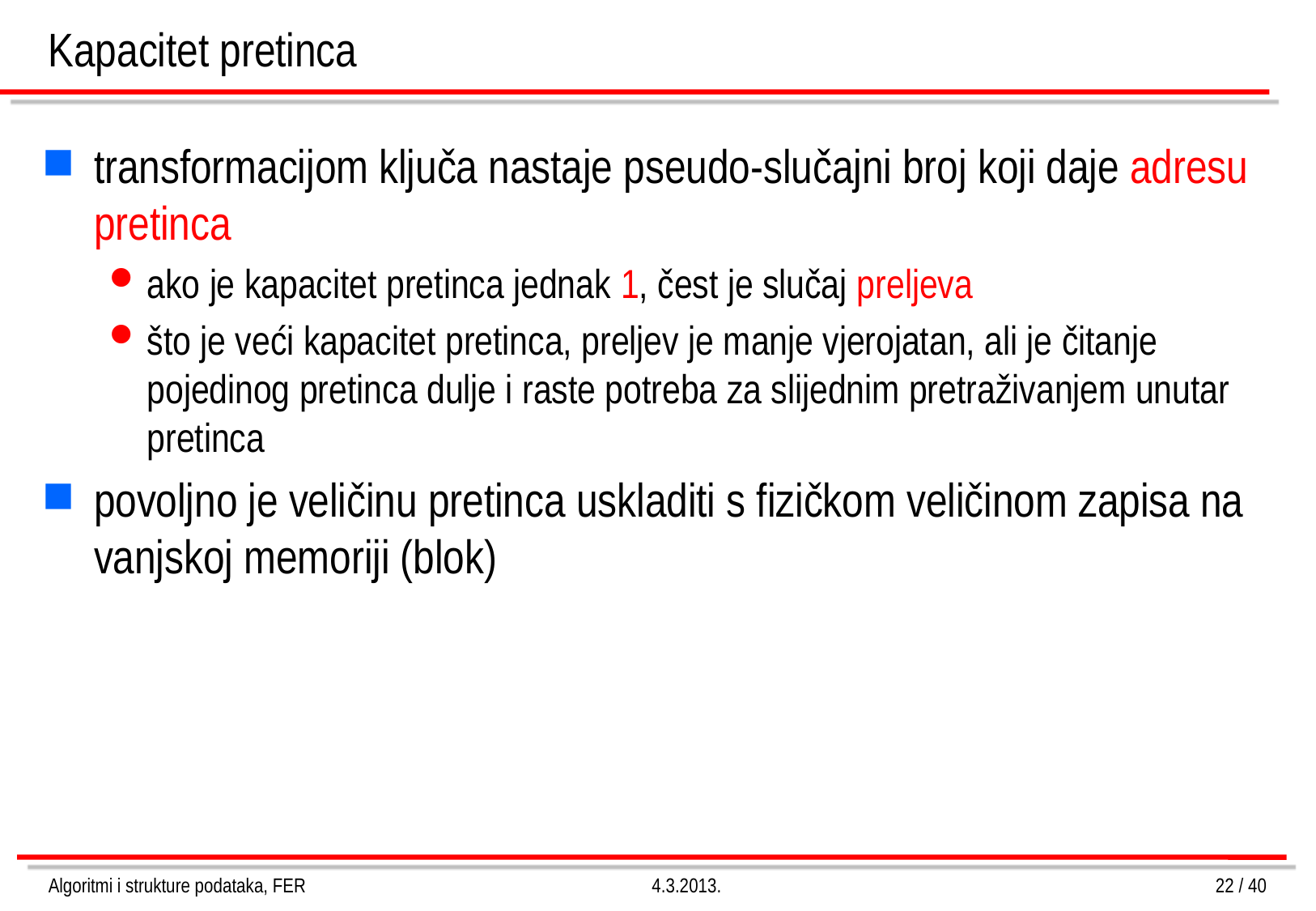

# Kapacitet pretinca
transformacijom ključa nastaje pseudo-slučajni broj koji daje adresu pretinca
ako je kapacitet pretinca jednak 1, čest je slučaj preljeva
što je veći kapacitet pretinca, preljev je manje vjerojatan, ali je čitanje pojedinog pretinca dulje i raste potreba za slijednim pretraživanjem unutar pretinca
povoljno je veličinu pretinca uskladiti s fizičkom veličinom zapisa na vanjskoj memoriji (blok)

Algoritmi i strukture podataka, FER
4.3.2013.
22 / 40